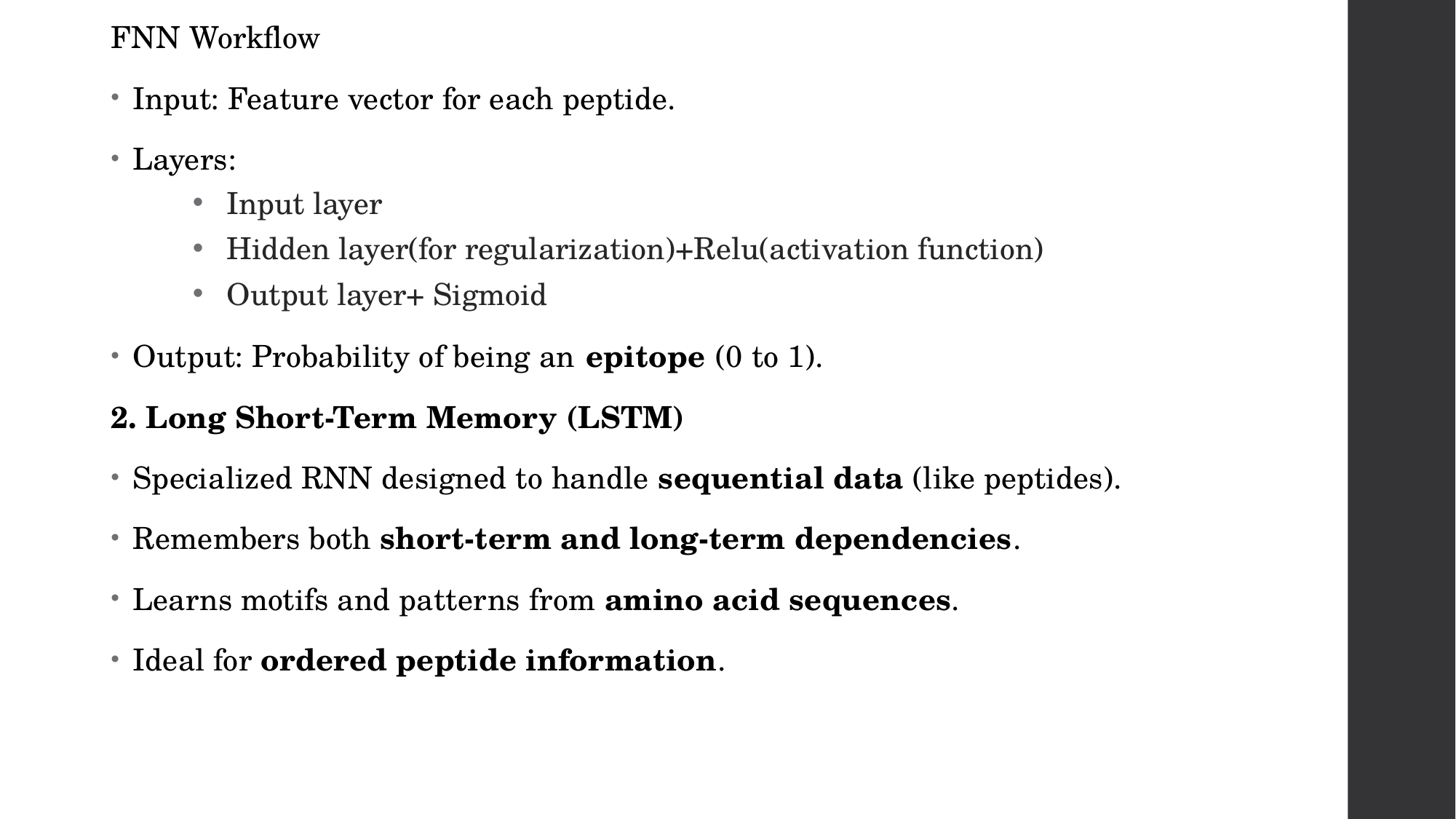

FNN Workflow
Input: Feature vector for each peptide.
Layers:
Input layer
Hidden layer(for regularization)+Relu(activation function)
Output layer+ Sigmoid
Output: Probability of being an epitope (0 to 1).
2. Long Short-Term Memory (LSTM)
Specialized RNN designed to handle sequential data (like peptides).
Remembers both short-term and long-term dependencies.
Learns motifs and patterns from amino acid sequences.
Ideal for ordered peptide information.